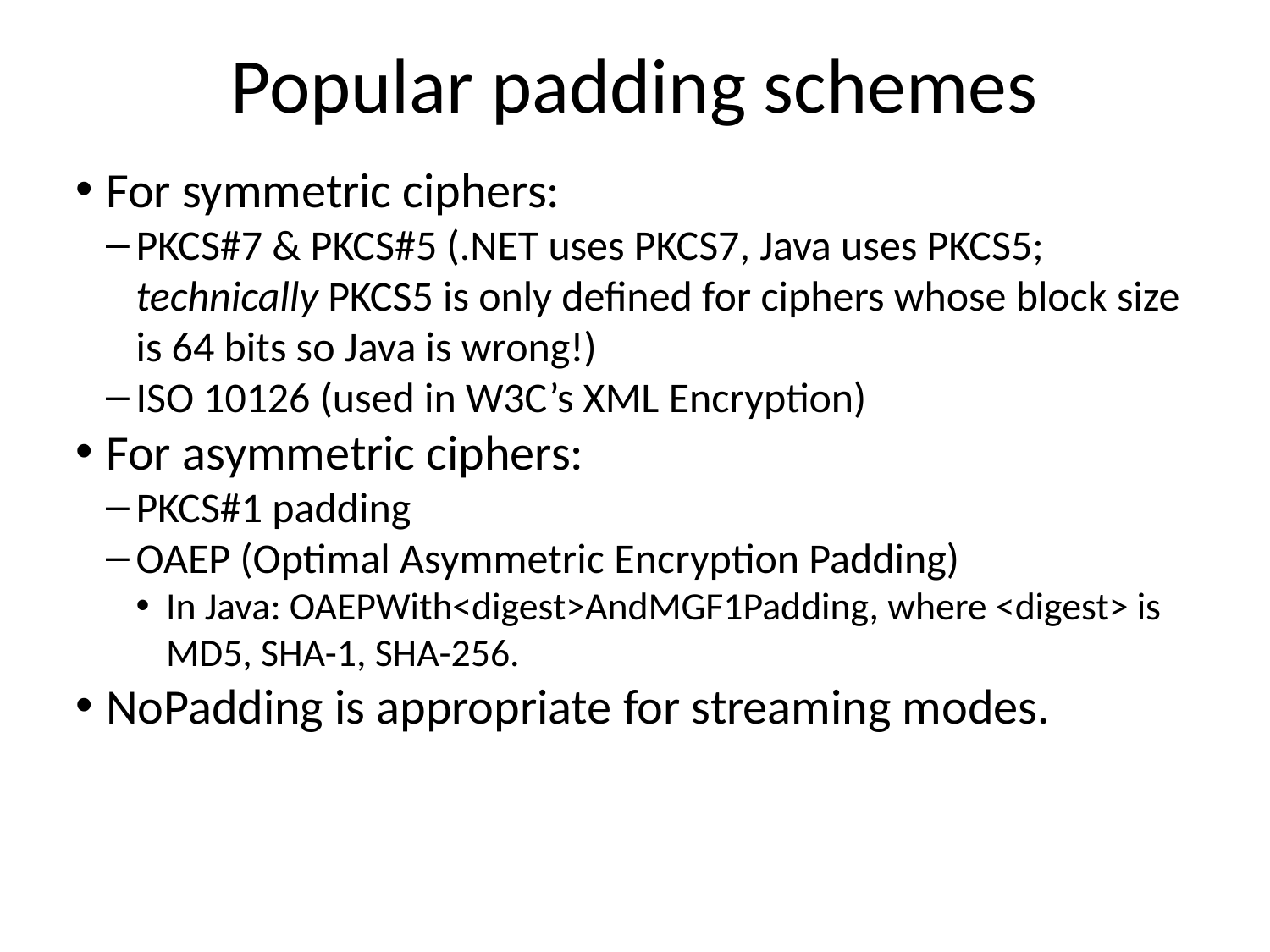

Popular padding schemes
For symmetric ciphers:
PKCS#7 & PKCS#5 (.NET uses PKCS7, Java uses PKCS5; technically PKCS5 is only defined for ciphers whose block size is 64 bits so Java is wrong!)
ISO 10126 (used in W3C’s XML Encryption)
For asymmetric ciphers:
PKCS#1 padding
OAEP (Optimal Asymmetric Encryption Padding)
In Java: OAEPWith<digest>AndMGF1Padding, where <digest> is MD5, SHA-1, SHA-256.
NoPadding is appropriate for streaming modes.